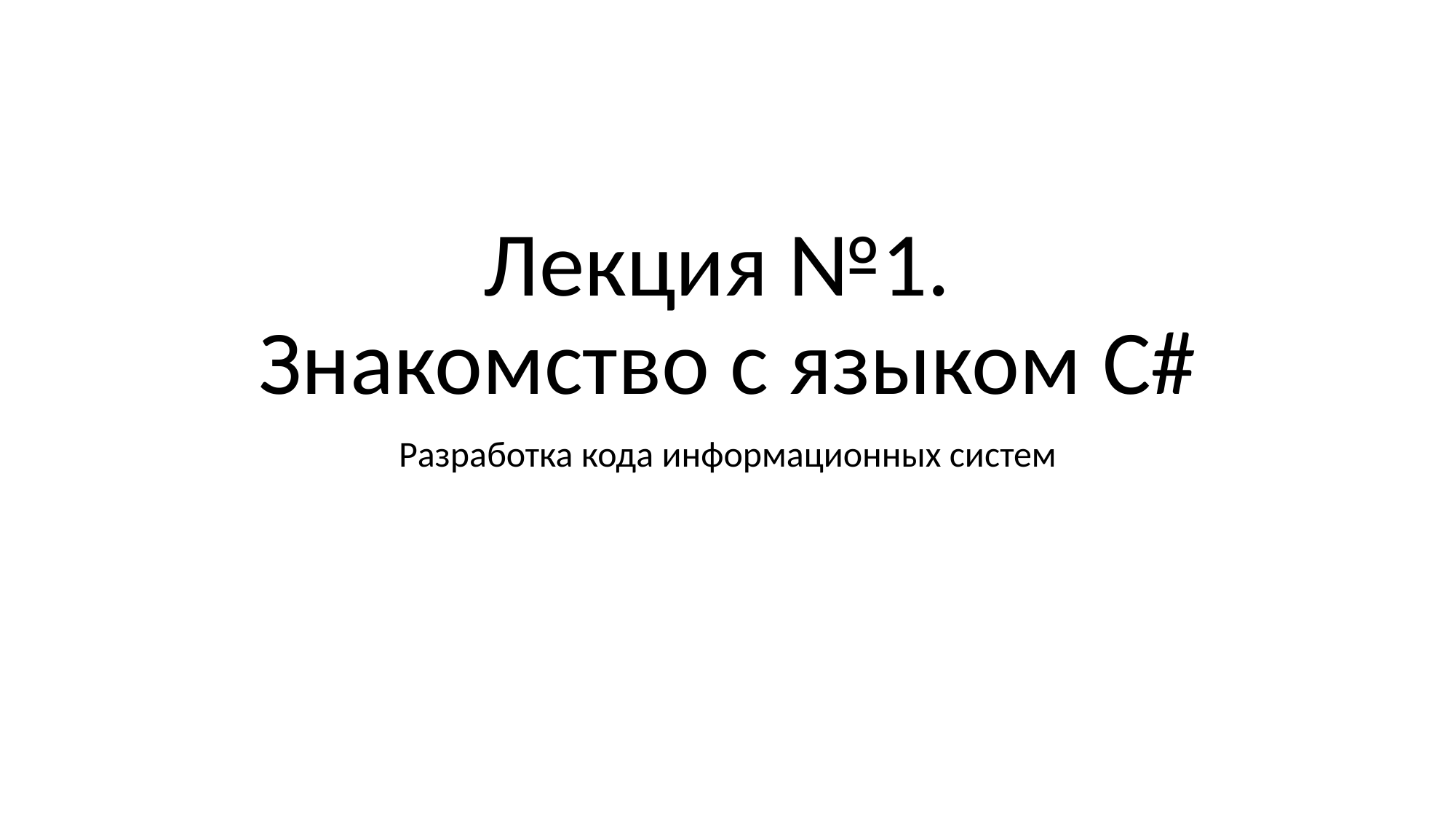

# Лекция №1. Знакомство с языком C#
Разработка кода информационных систем